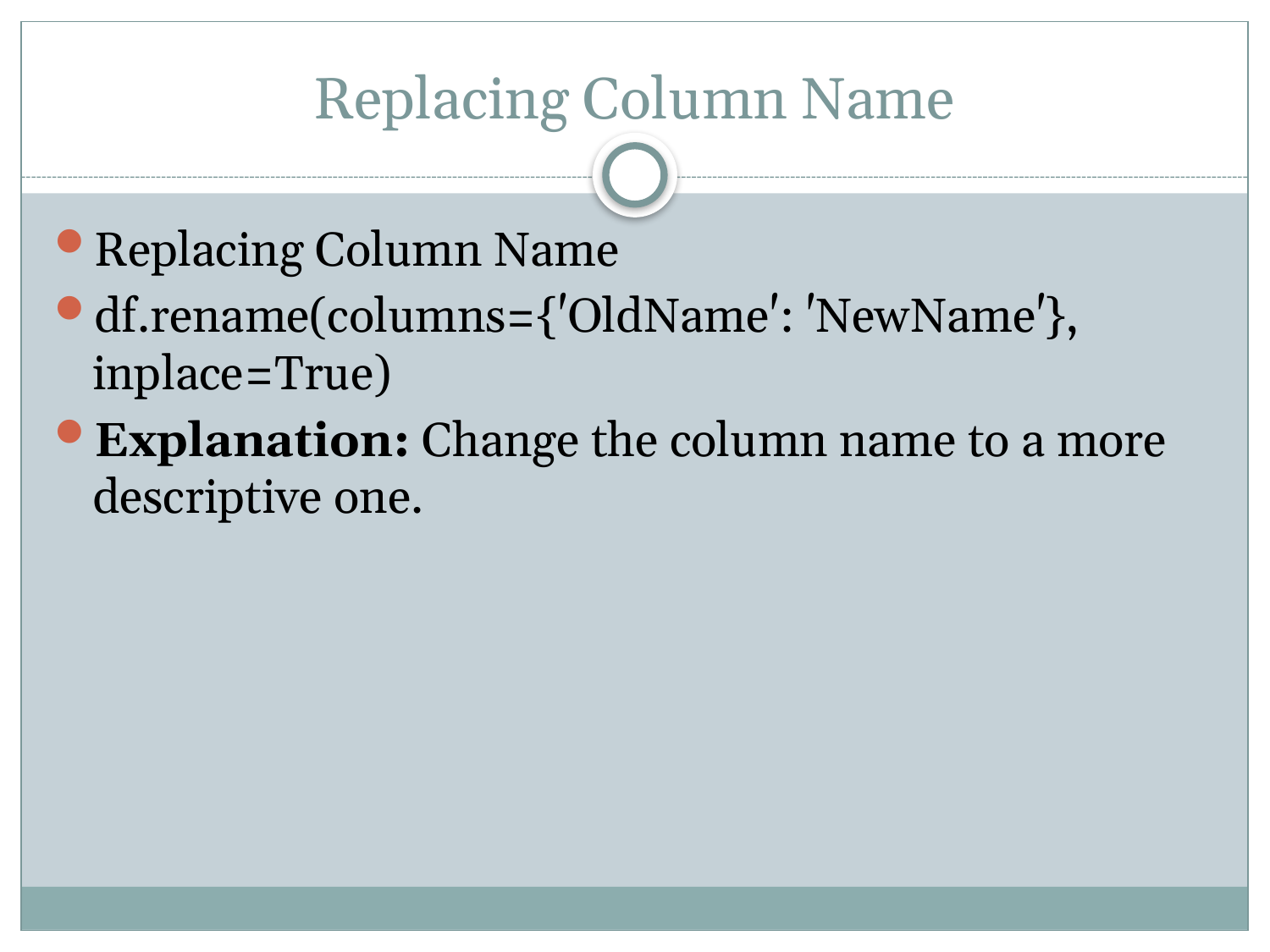

# Replacing Column Name
Replacing Column Name
df.rename(columns={'OldName': 'NewName'}, inplace=True)
Explanation: Change the column name to a more descriptive one.